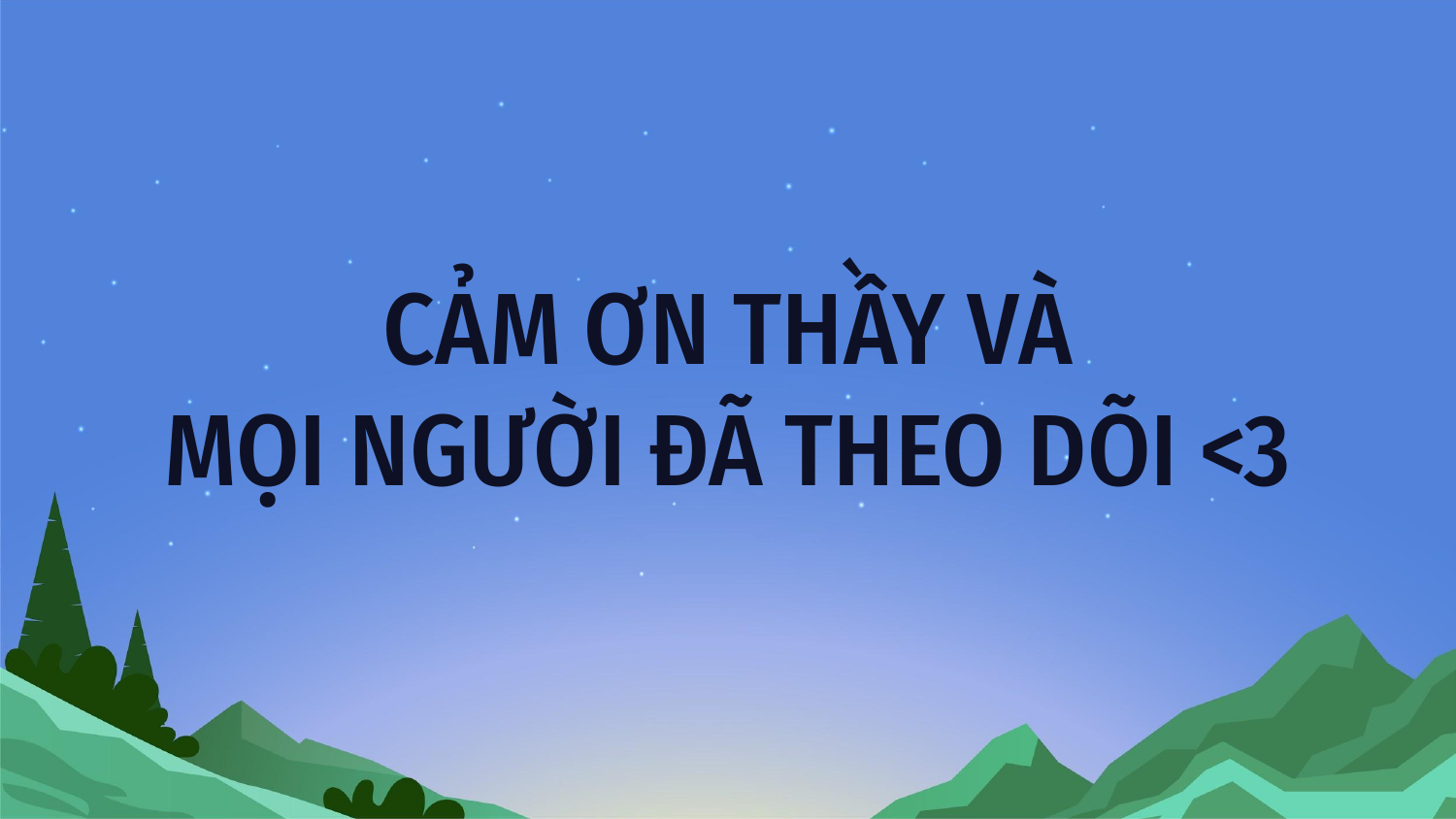

# CẢM ƠN THẦY VÀ MỌI NGƯỜI ĐÃ THEO DÕI <3